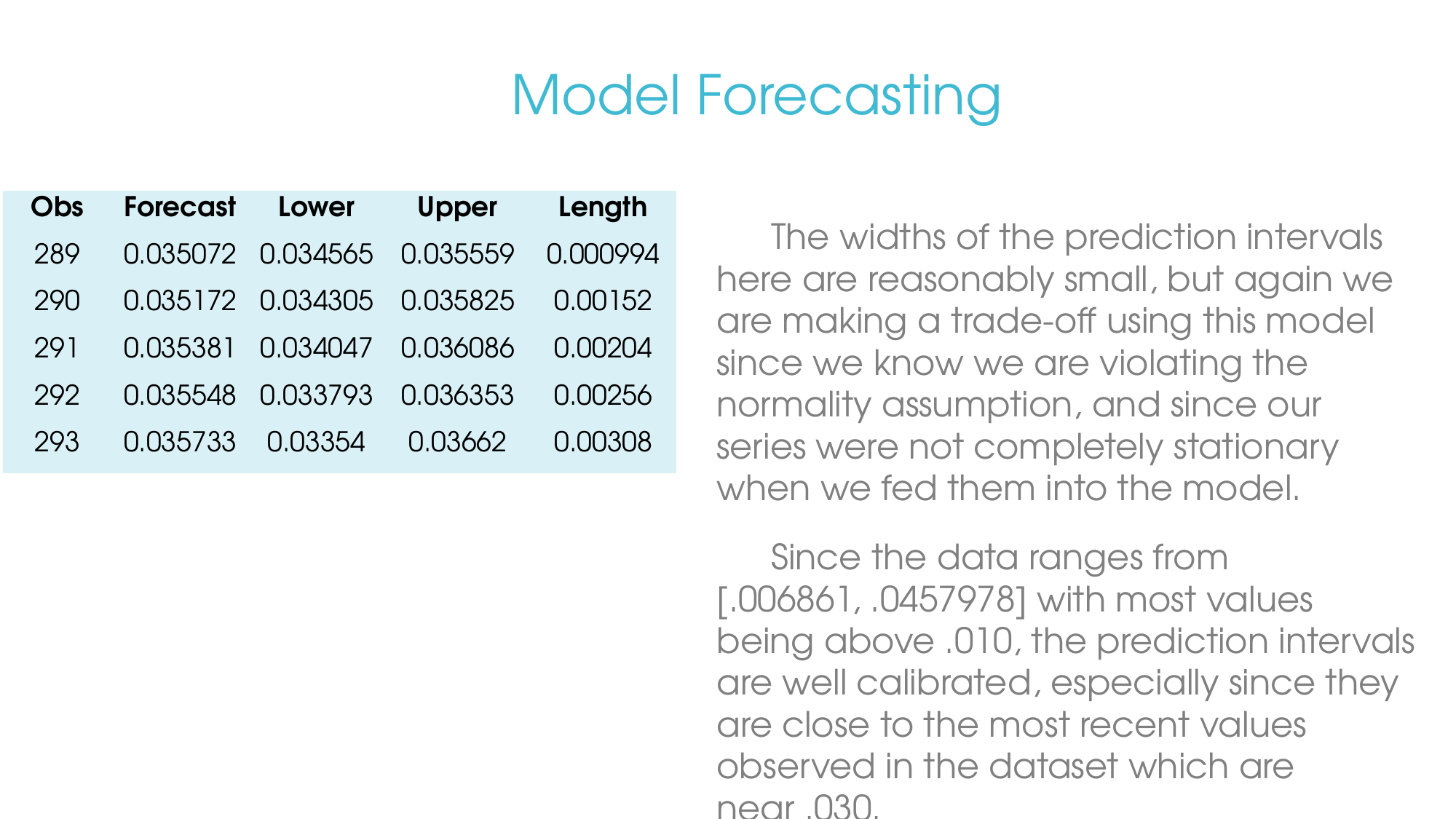

Model Forecasting
| Obs | Forecast | Lower | Upper | Length |
| --- | --- | --- | --- | --- |
| 289 | 0.035072 | 0.034565 | 0.035559 | 0.000994 |
| 290 | 0.035172 | 0.034305 | 0.035825 | 0.00152 |
| 291 | 0.035381 | 0.034047 | 0.036086 | 0.00204 |
| 292 | 0.035548 | 0.033793 | 0.036353 | 0.00256 |
| 293 | 0.035733 | 0.03354 | 0.03662 | 0.00308 |
The widths of the prediction intervals here are reasonably small, but again we are making a trade-off using this model since we know we are violating the normality assumption, and since our series were not completely stationary when we fed them into the model.
Since the data ranges from [.006861, .0457978] with most values being above .010, the prediction intervals are well calibrated, especially since they are close to the most recent values observed in the dataset which are near .030.